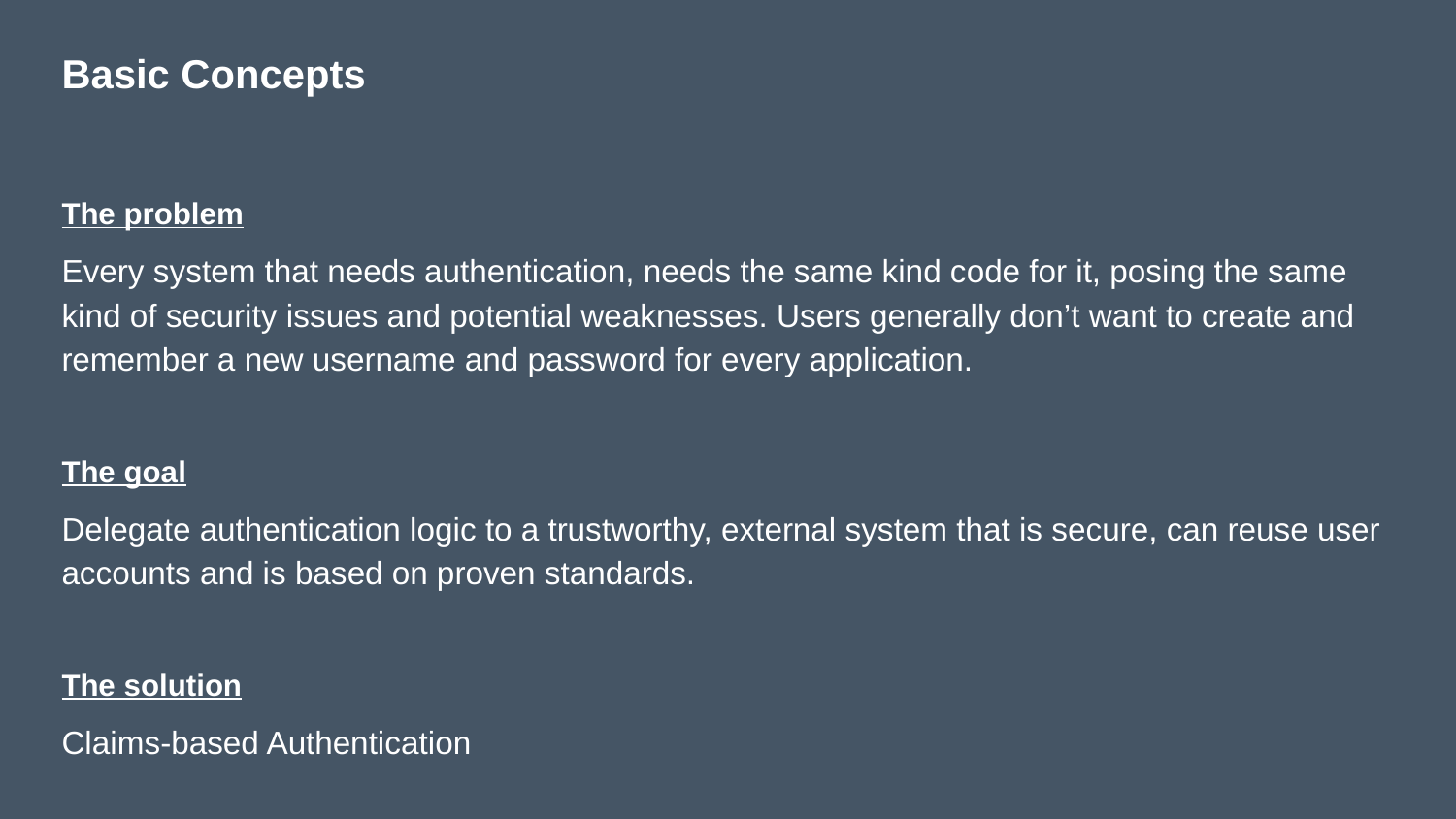

# Basic Concepts
The problem
Every system that needs authentication, needs the same kind code for it, posing the same kind of security issues and potential weaknesses. Users generally don’t want to create and remember a new username and password for every application.

The goal
Delegate authentication logic to a trustworthy, external system that is secure, can reuse user accounts and is based on proven standards.

The solution
Claims-based Authentication